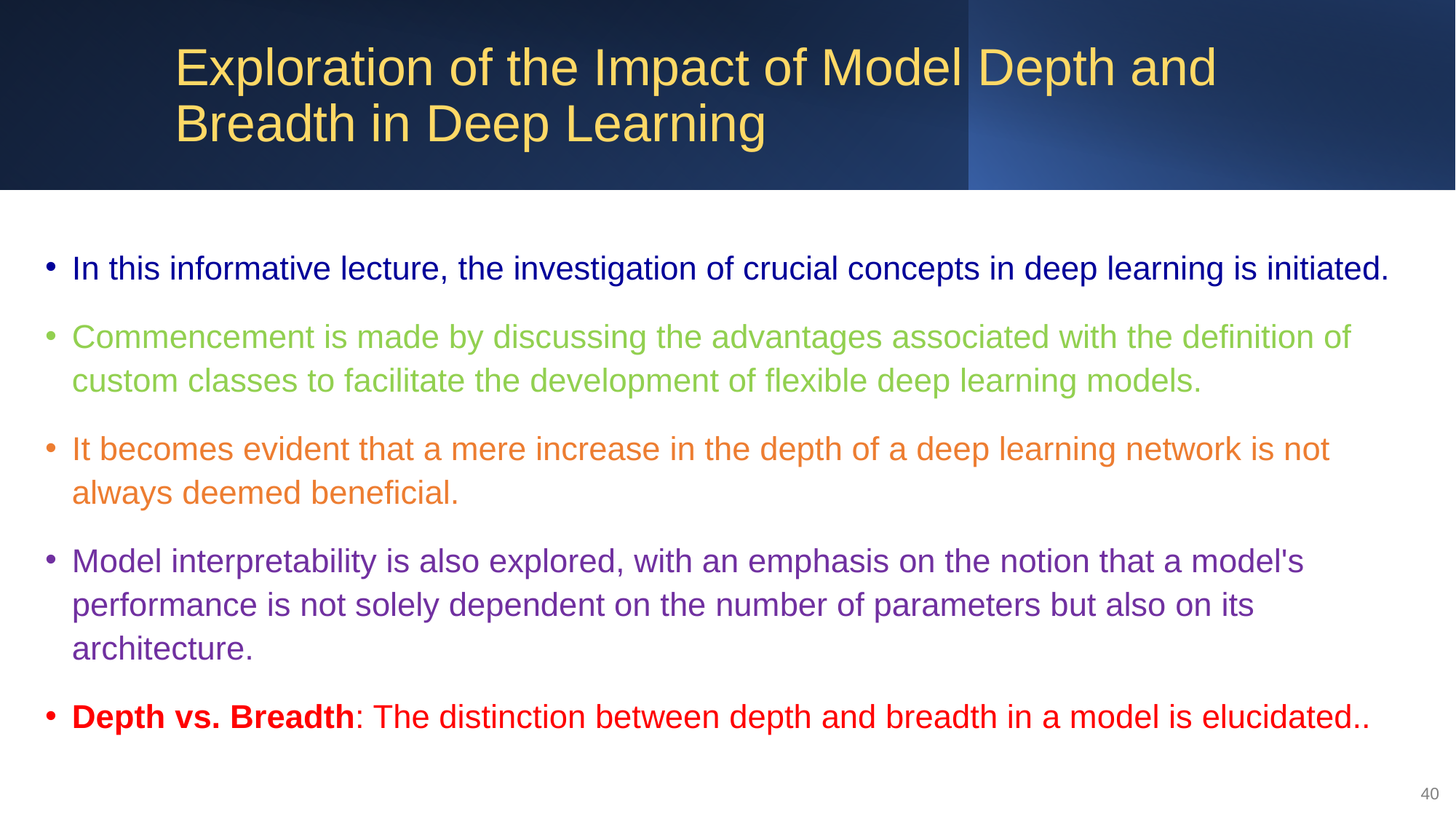

# Exploration of the Impact of Model Depth and Breadth in Deep Learning
In this informative lecture, the investigation of crucial concepts in deep learning is initiated.
Commencement is made by discussing the advantages associated with the definition of custom classes to facilitate the development of flexible deep learning models.
It becomes evident that a mere increase in the depth of a deep learning network is not always deemed beneficial.
Model interpretability is also explored, with an emphasis on the notion that a model's performance is not solely dependent on the number of parameters but also on its architecture.
Depth vs. Breadth: The distinction between depth and breadth in a model is elucidated..
40